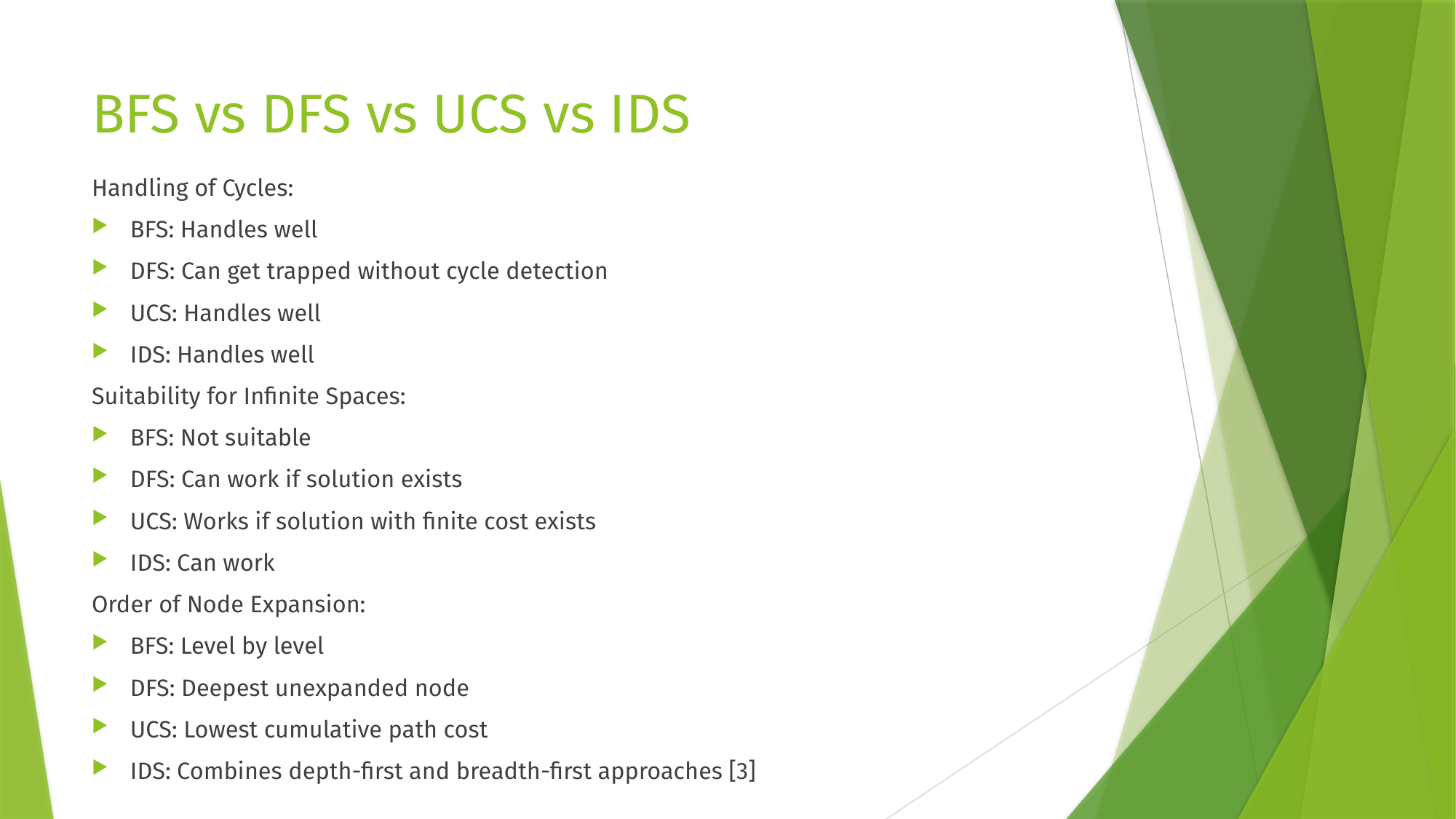

# BFS vs DFS vs UCS vs IDS
Handling of Cycles:
BFS: Handles well
DFS: Can get trapped without cycle detection
UCS: Handles well
IDS: Handles well
Suitability for Infinite Spaces:
BFS: Not suitable
DFS: Can work if solution exists
UCS: Works if solution with finite cost exists
IDS: Can work
Order of Node Expansion:
BFS: Level by level
DFS: Deepest unexpanded node
UCS: Lowest cumulative path cost
IDS: Combines depth-first and breadth-first approaches [3]